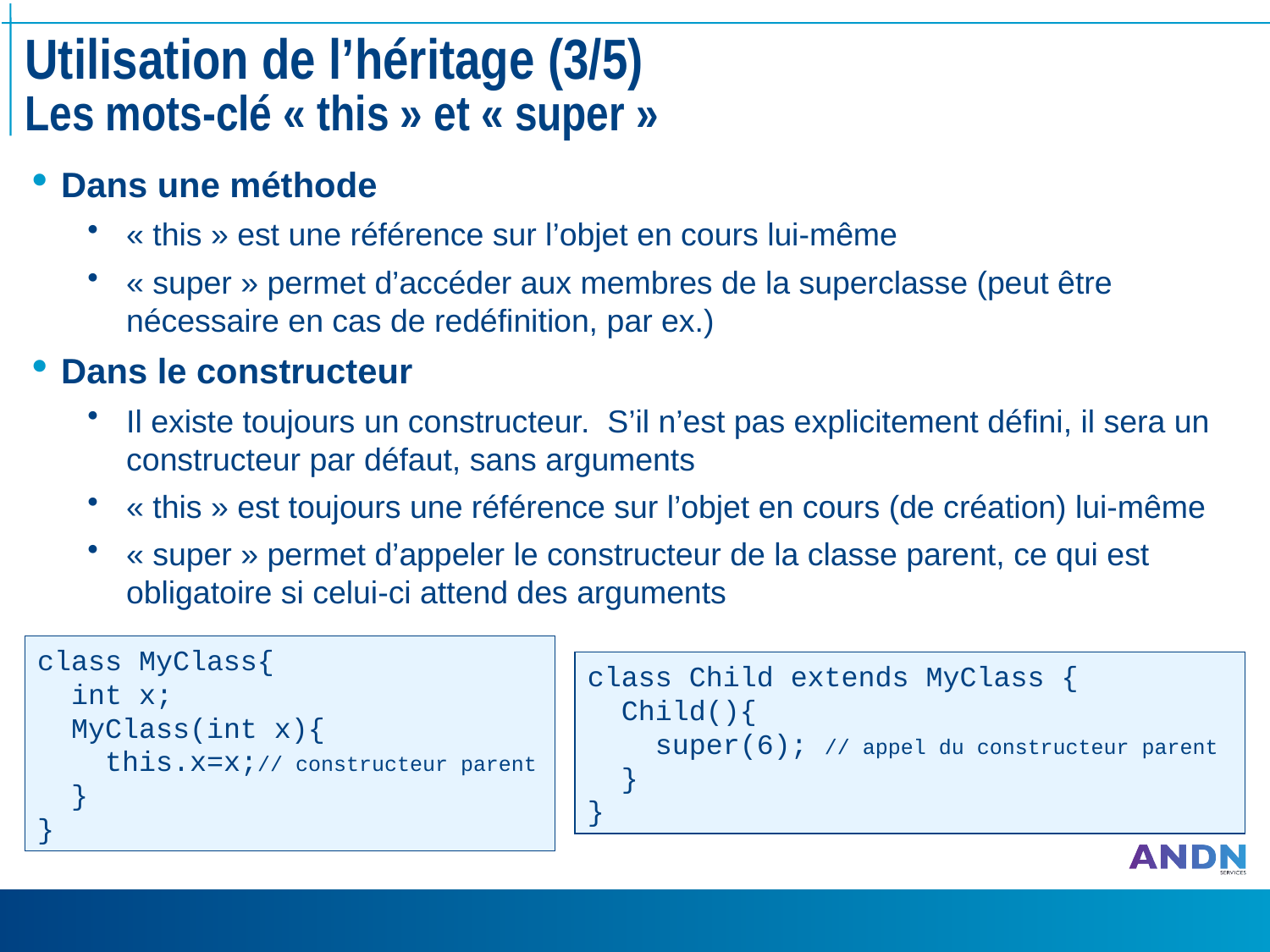

# Utilisation de l’héritage (3/5) Les mots-clé « this » et « super »
Dans une méthode
« this » est une référence sur l’objet en cours lui-même
« super » permet d’accéder aux membres de la superclasse (peut être nécessaire en cas de redéfinition, par ex.)
Dans le constructeur
Il existe toujours un constructeur.  S’il n’est pas explicitement défini, il sera un constructeur par défaut, sans arguments
« this » est toujours une référence sur l’objet en cours (de création) lui-même
« super » permet d’appeler le constructeur de la classe parent, ce qui est obligatoire si celui-ci attend des arguments
class MyClass{
  int x;
  MyClass(int x){
    this.x=x;// constructeur parent
  }
}
class Child extends MyClass {
  Child(){
    super(6); // appel du constructeur parent
  }
}